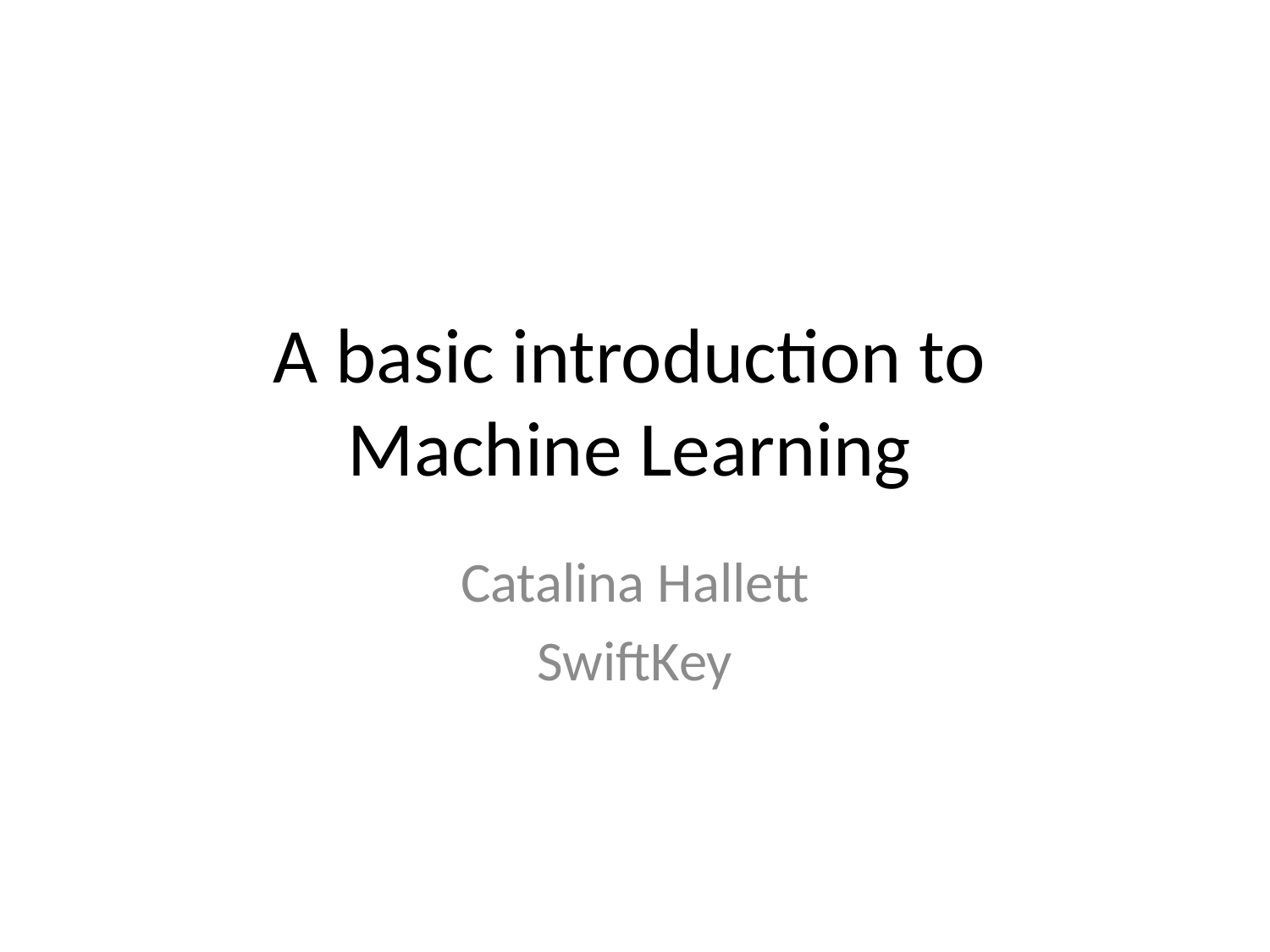

# A basic introduction to Machine Learning
Catalina Hallett
SwiftKey